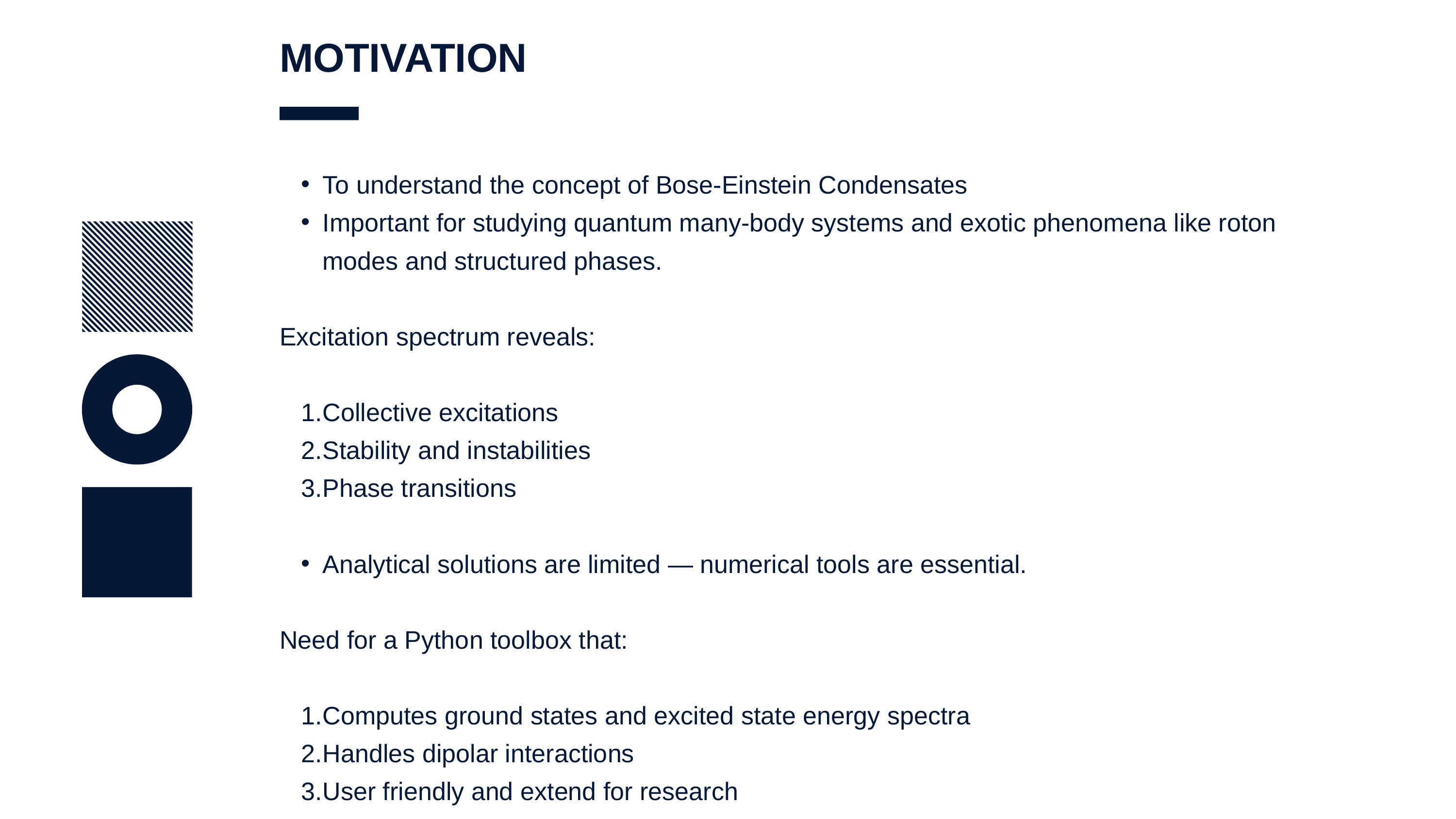

MOTIVATION

To understand the concept of Bose-Einstein Condensates
Important for studying quantum many-body systems and exotic phenomena like roton modes and structured phases.

Excitation spectrum reveals:

Collective excitations
Stability and instabilities
Phase transitions

Analytical solutions are limited — numerical tools are essential.

Need for a Python toolbox that:

Computes ground states and excited state energy spectra
Handles dipolar interactions
User friendly and extend for research